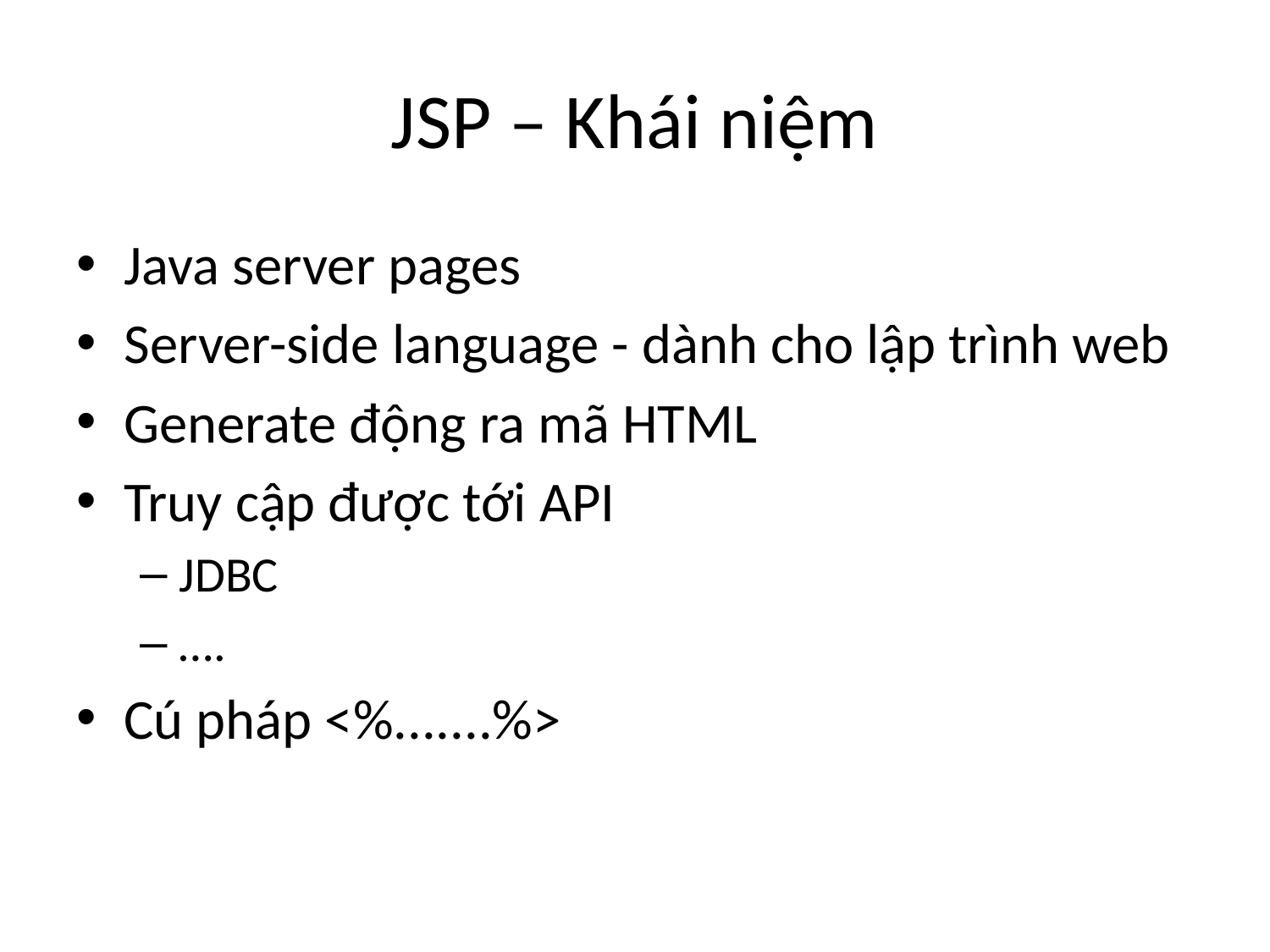

# JSP – Khái niệm
Java server pages
Server-side language - dành cho lập trình web
Generate động ra mã HTML
Truy cập được tới API
JDBC
….
Cú pháp <%.......%>